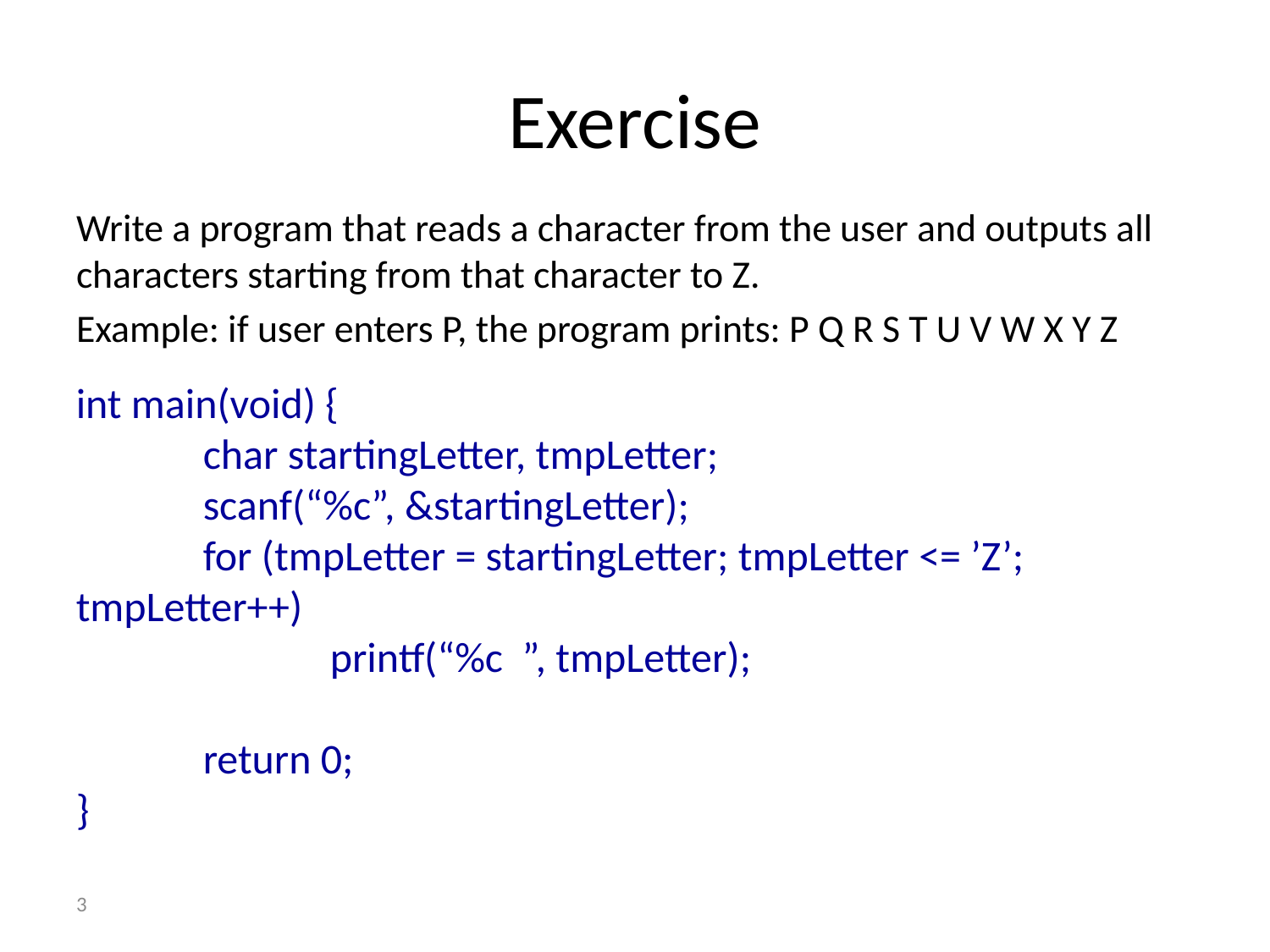

# Exercise
Write a program that reads a character from the user and outputs all characters starting from that character to Z.
Example: if user enters P, the program prints: P Q R S T U V W X Y Z

int main(void) {
	char startingLetter, tmpLetter;
	scanf(“%c”, &startingLetter);
	for (tmpLetter = startingLetter; tmpLetter <= ’Z’; tmpLetter++)
		printf(“%c  ”, tmpLetter);

	return 0;
}
3